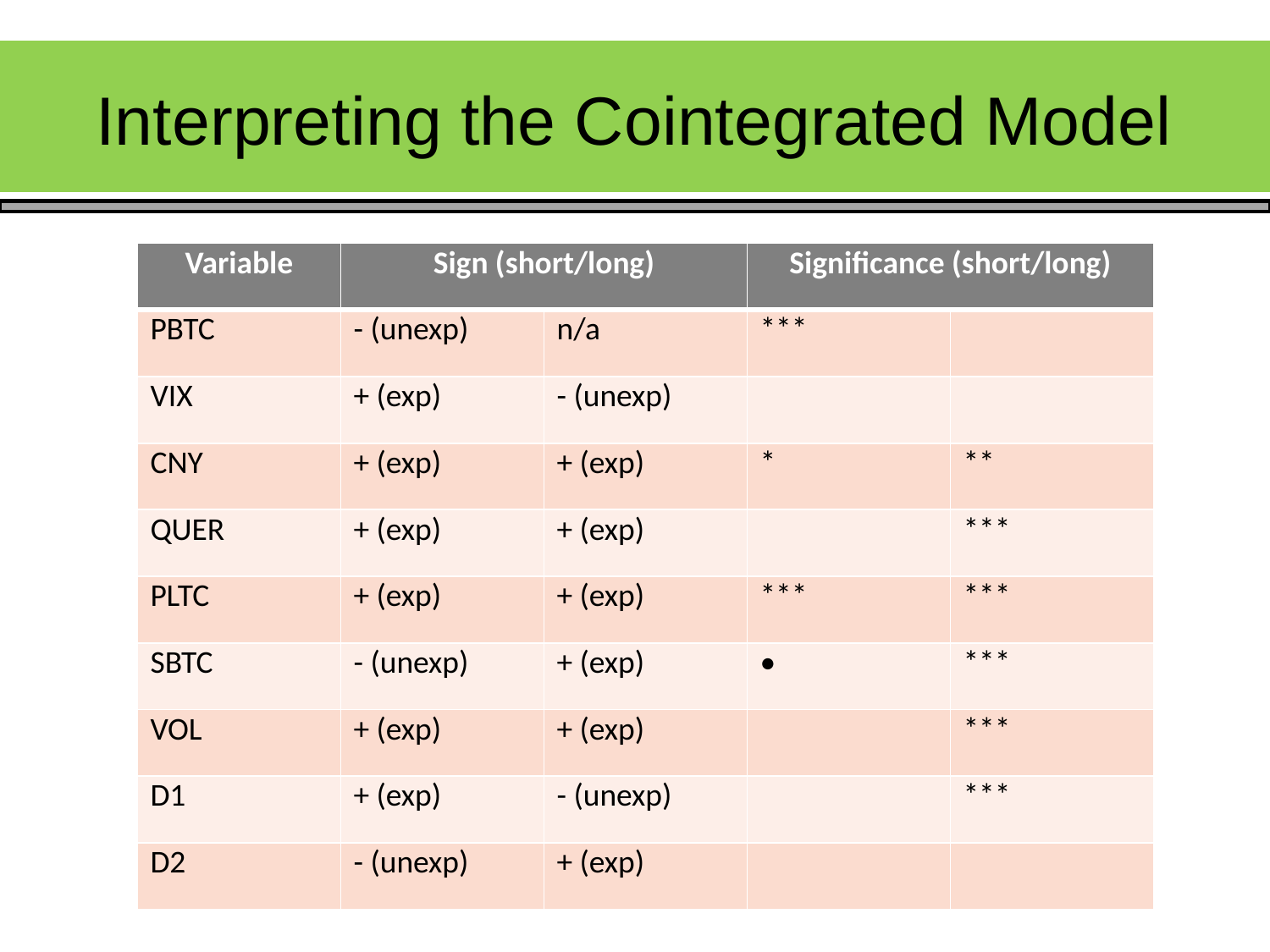

# Interpreting the Cointegrated Model
| Variable | Sign (short/long) |  | Significance (short/long) |  |
| --- | --- | --- | --- | --- |
| PBTC | - (unexp) | n/a | \*\*\* |  |
| VIX | + (exp) | - (unexp) |  |  |
| CNY | + (exp) | + (exp) | \* | \*\* |
| QUER | + (exp) | + (exp) |  | \*\*\* |
| PLTC | + (exp) | + (exp) | \*\*\* | \*\*\* |
| SBTC | - (unexp) | + (exp) | • | \*\*\* |
| VOL | + (exp) | + (exp) |  | \*\*\* |
| D1 | + (exp) | - (unexp) |  | \*\*\* |
| D2 | - (unexp) | + (exp) |  |  |